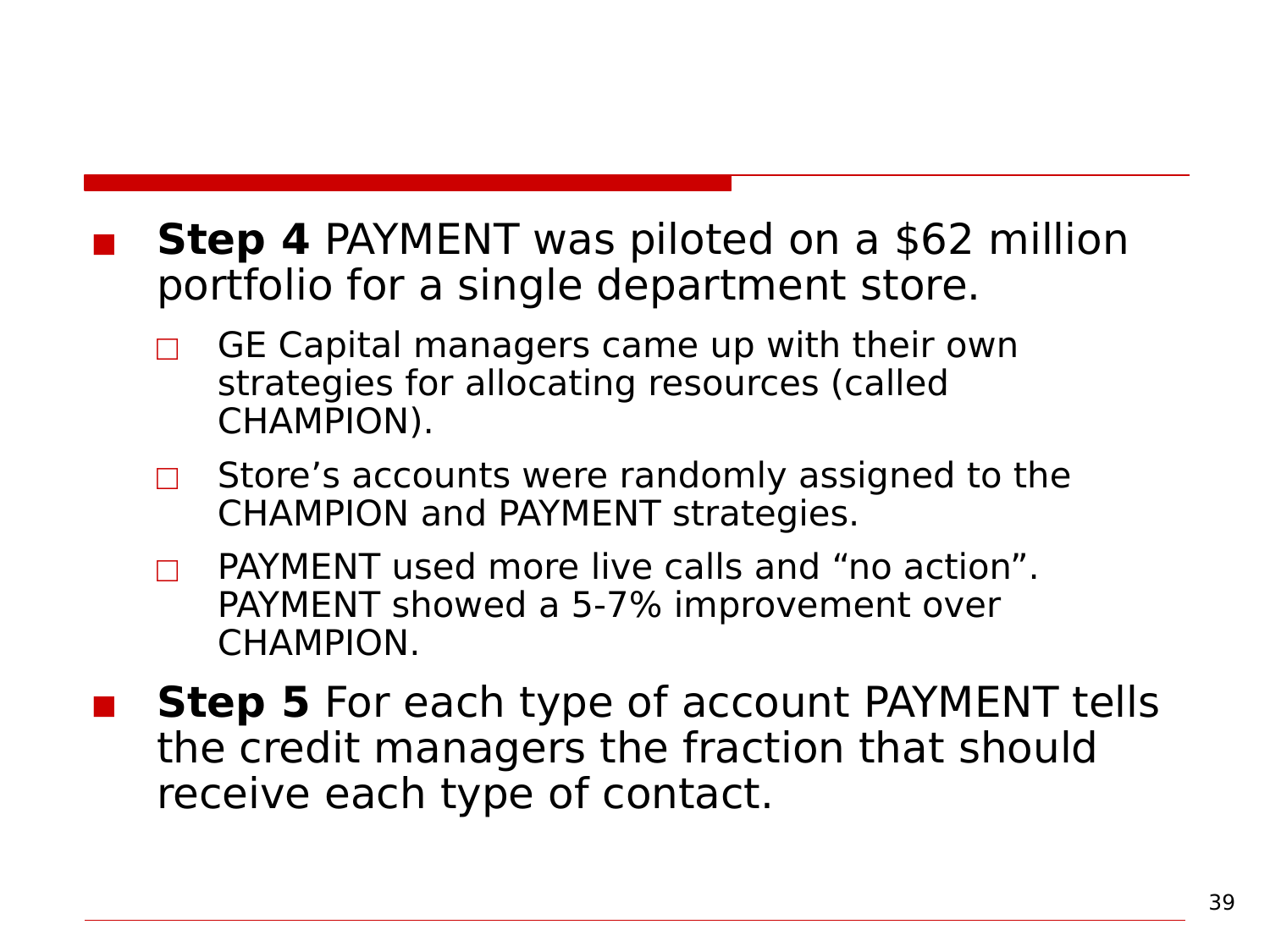

#
Step 4 PAYMENT was piloted on a $62 million portfolio for a single department store.
GE Capital managers came up with their own strategies for allocating resources (called CHAMPION).
Store’s accounts were randomly assigned to the CHAMPION and PAYMENT strategies.
PAYMENT used more live calls and “no action”. PAYMENT showed a 5-7% improvement over CHAMPION.
Step 5 For each type of account PAYMENT tells the credit managers the fraction that should receive each type of contact.